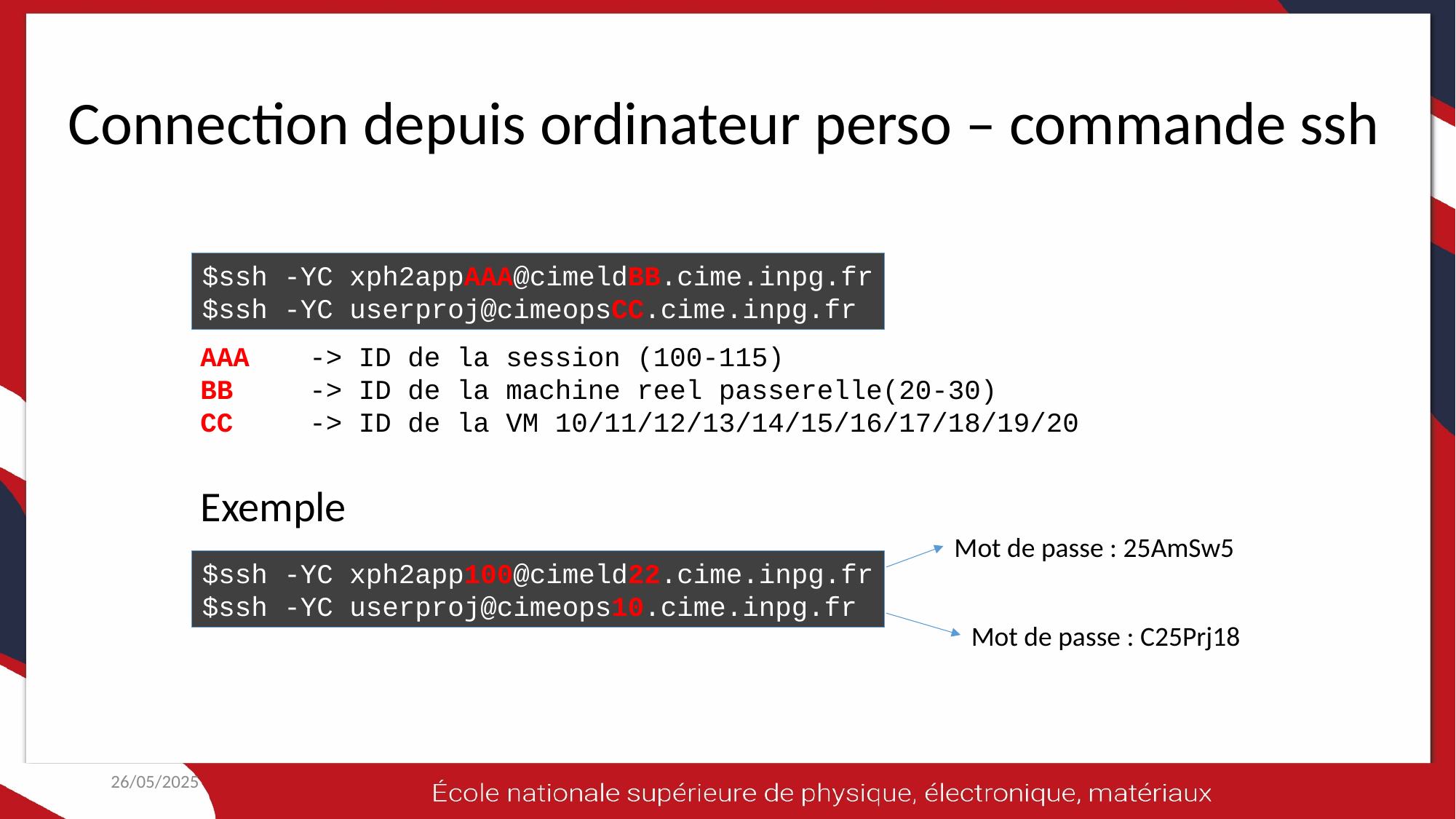

# Connection depuis ordinateur perso – commande ssh
$ssh -YC xph2appAAA@cimeldBB.cime.inpg.fr
$ssh -YC userproj@cimeopsCC.cime.inpg.fr
AAA 	-> ID de la session (100-115)
BB 	-> ID de la machine reel passerelle(20-30)
CC 	-> ID de la VM 10/11/12/13/14/15/16/17/18/19/20
Exemple

Mot de passe : 25AmSw5
$ssh -YC xph2app100@cimeld22.cime.inpg.fr
$ssh -YC userproj@cimeops10.cime.inpg.fr
Mot de passe : C25Prj18
26/05/2025
8